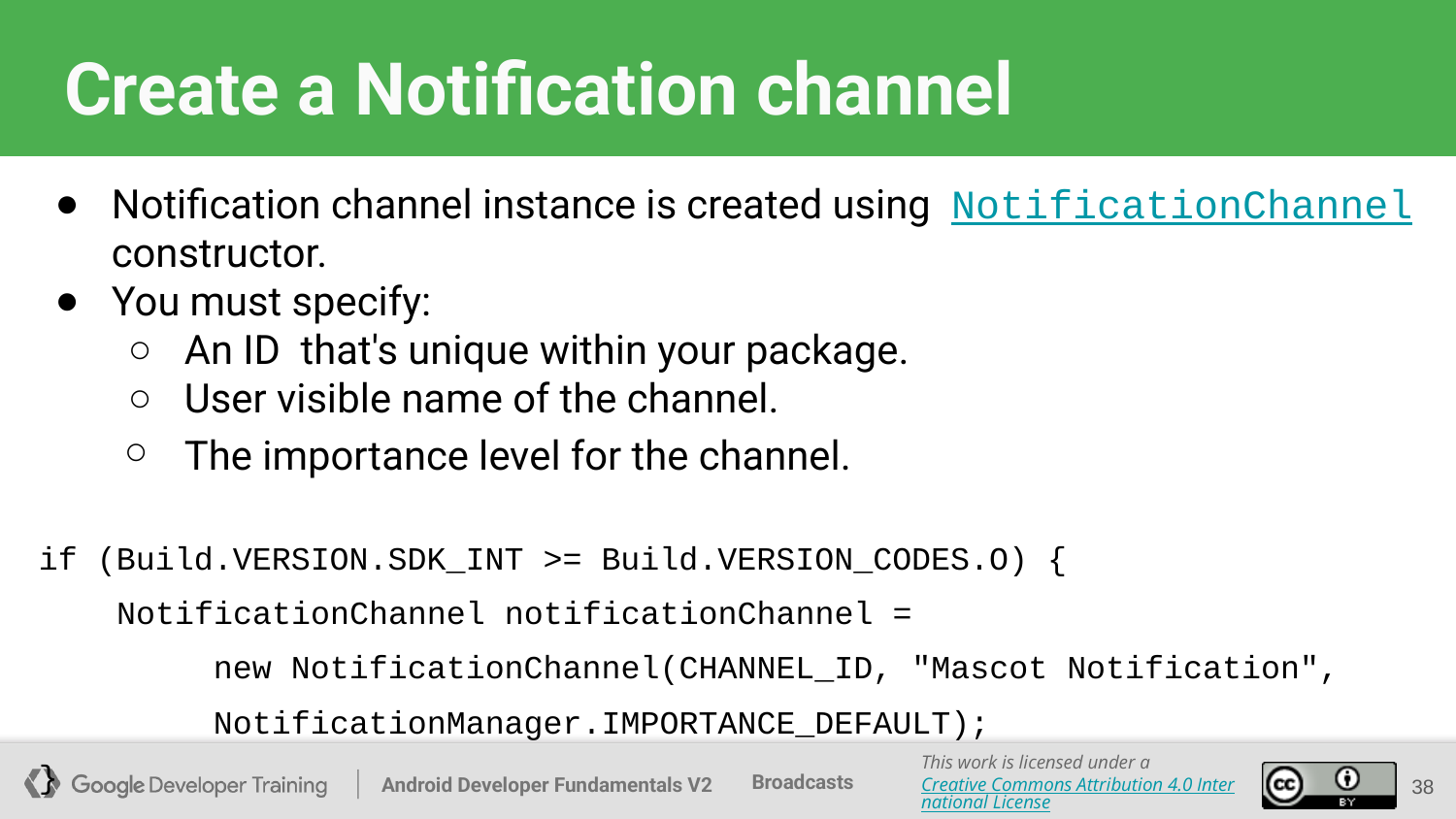

# Create a Notification channel
Notification channel instance is created using  NotificationChannel  constructor.
You must specify:
An ID  that's unique within your package.
User visible name of the channel.
The importance level for the channel.

if (Build.VERSION.SDK_INT >= Build.VERSION_CODES.O) {
    NotificationChannel notificationChannel =
         new NotificationChannel(CHANNEL_ID, "Mascot Notification",
         NotificationManager.IMPORTANCE_DEFAULT);
}

38